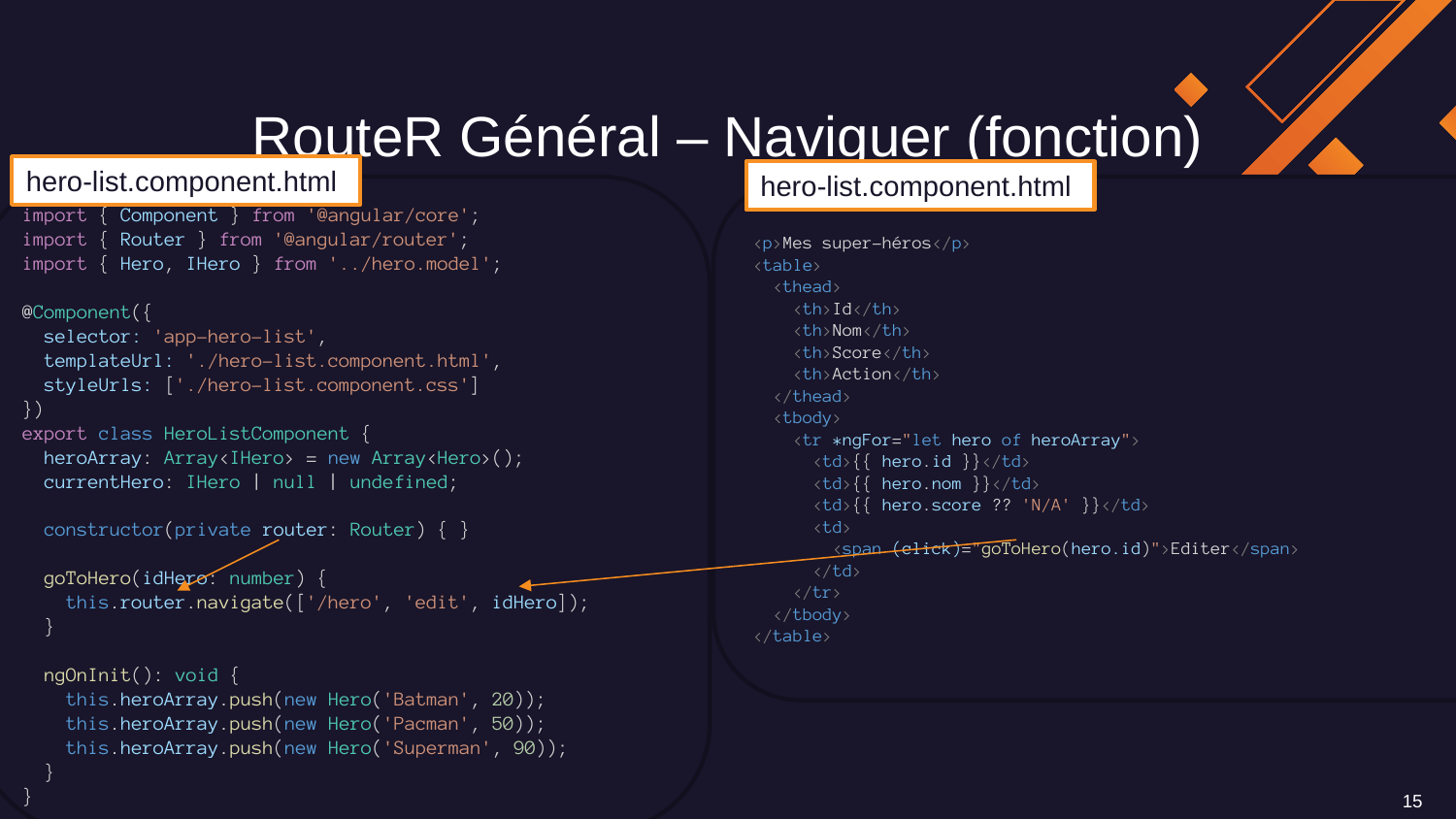

# RouteR Général – Naviguer (fonction)
hero-list.component.html
hero-list.component.html
import { Component } from '@angular/core';
import { Router } from '@angular/router';
import { Hero, IHero } from '../hero.model';
@Component({
  selector: 'app-hero-list',
  templateUrl: './hero-list.component.html',
  styleUrls: ['./hero-list.component.css']
})
export class HeroListComponent {
  heroArray: Array<IHero> = new Array<Hero>();
  currentHero: IHero | null | undefined;
  constructor(private router: Router) { }
  goToHero(idHero: number) {
    this.router.navigate(['/hero', 'edit', idHero]);
  }
  ngOnInit(): void {
    this.heroArray.push(new Hero('Batman', 20));
    this.heroArray.push(new Hero('Pacman', 50));
    this.heroArray.push(new Hero('Superman', 90));
  }
}
<p>Mes super-héros</p>
<table>
  <thead>
    <th>Id</th>
    <th>Nom</th>
    <th>Score</th>
    <th>Action</th>
  </thead>
  <tbody>
    <tr *ngFor="let hero of heroArray">
      <td>{{ hero.id }}</td>
      <td>{{ hero.nom }}</td>
      <td>{{ hero.score ?? 'N/A' }}</td>
      <td>
        <span (click)="goToHero(hero.id)">Editer</span>
      </td>
    </tr>
  </tbody>
</table>